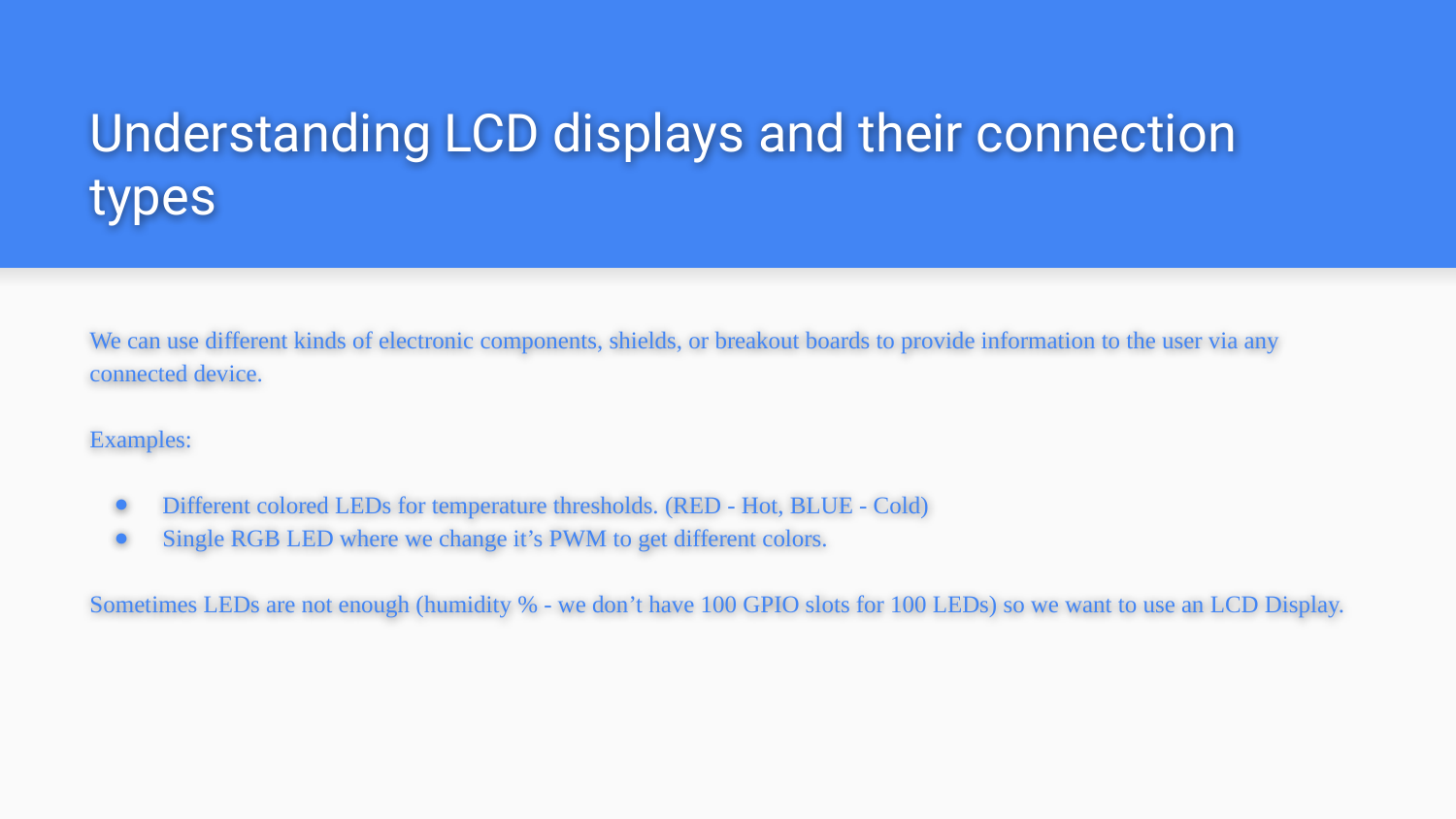

# Understanding LCD displays and their connection types
We can use different kinds of electronic components, shields, or breakout boards to provide information to the user via any connected device.
Examples:
Different colored LEDs for temperature thresholds. (RED - Hot, BLUE - Cold)
Single RGB LED where we change it’s PWM to get different colors.
Sometimes LEDs are not enough (humidity % - we don’t have 100 GPIO slots for 100 LEDs) so we want to use an LCD Display.

3